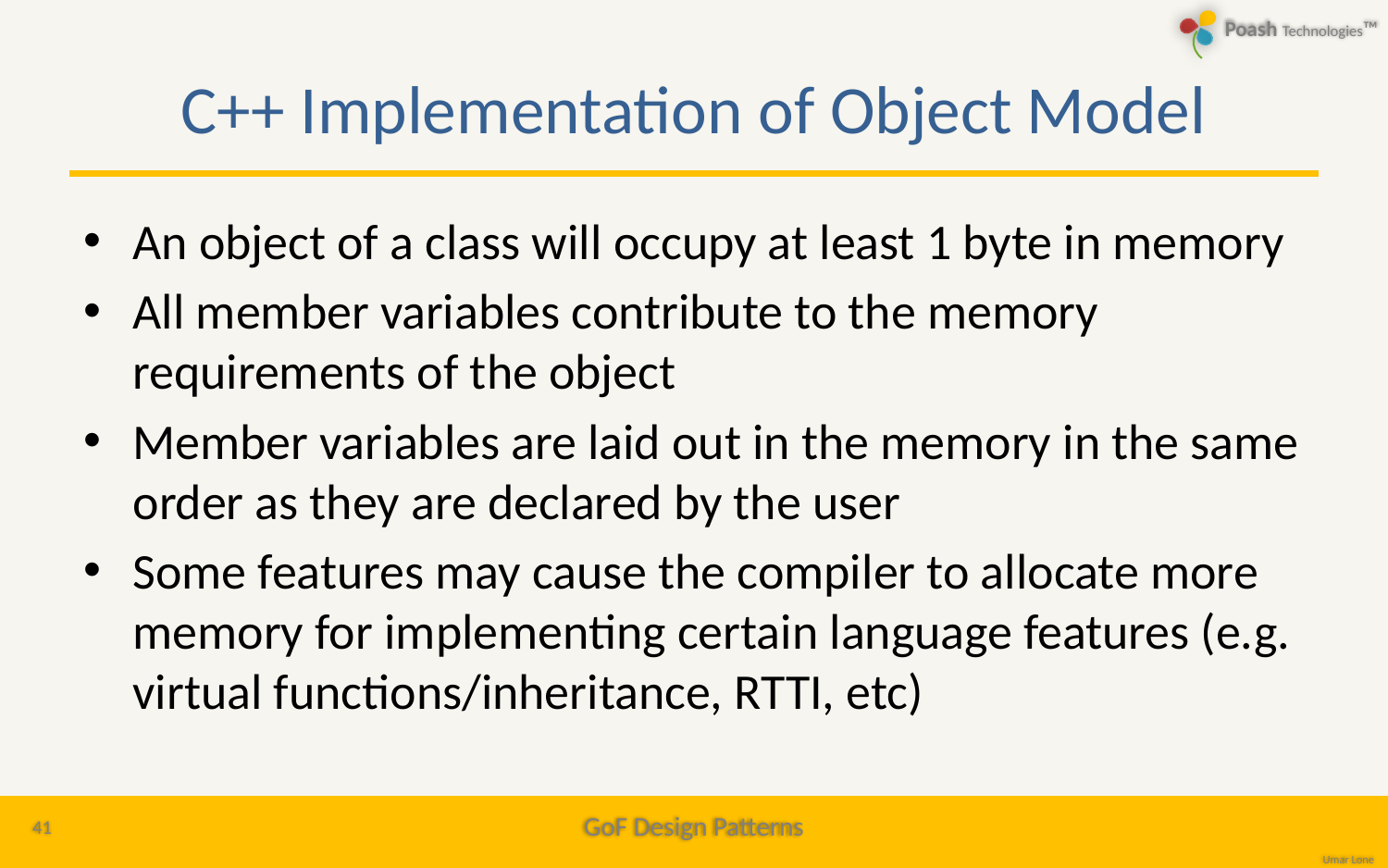

# C++ Implementation of Object Model
An object of a class will occupy at least 1 byte in memory
All member variables contribute to the memory requirements of the object
Member variables are laid out in the memory in the same order as they are declared by the user
Some features may cause the compiler to allocate more memory for implementing certain language features (e.g. virtual functions/inheritance, RTTI, etc)
41